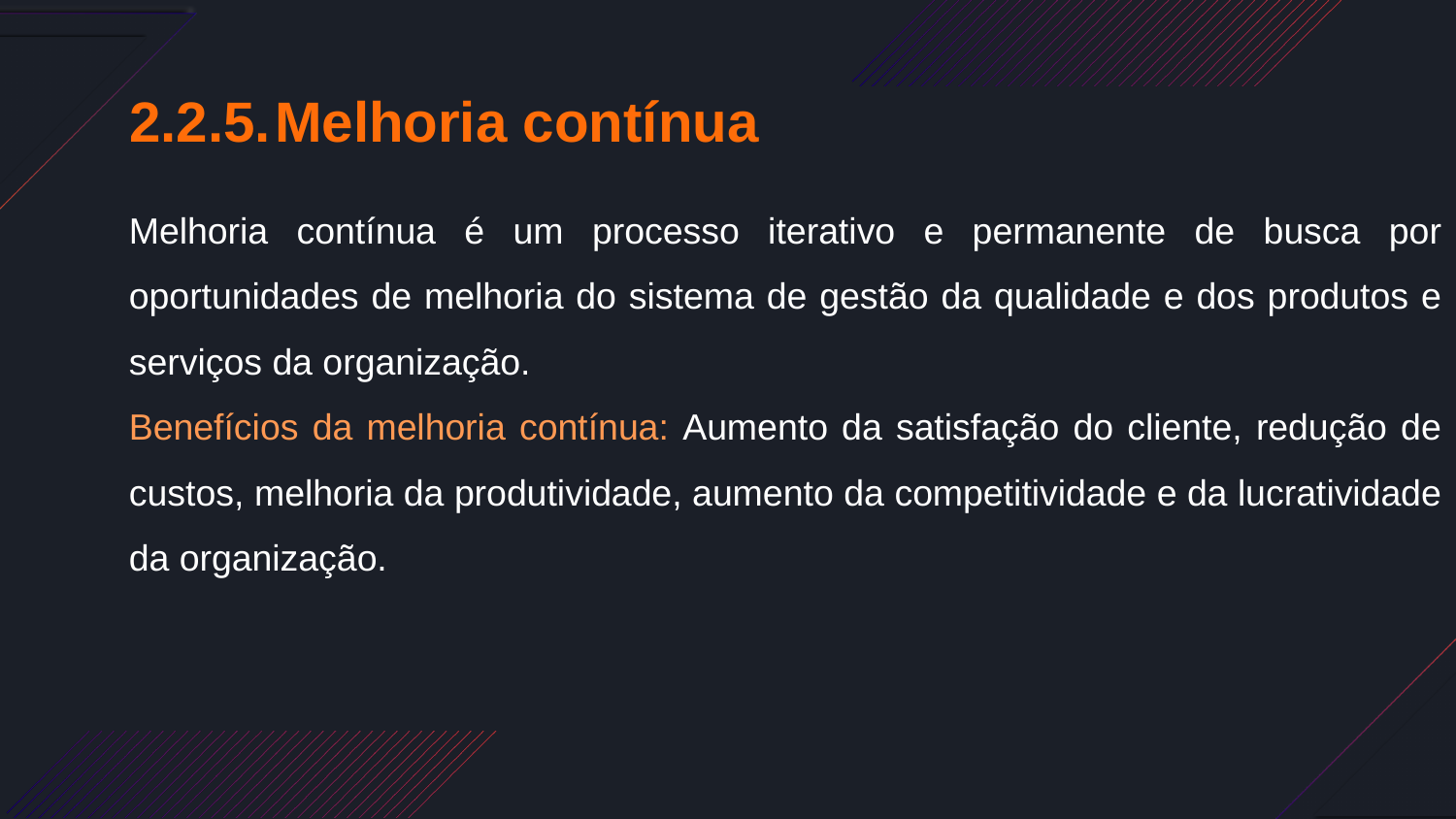

# 2.2.5.	Melhoria contínua
Melhoria contínua é um processo iterativo e permanente de busca por oportunidades de melhoria do sistema de gestão da qualidade e dos produtos e serviços da organização.
Benefícios da melhoria contínua: Aumento da satisfação do cliente, redução de custos, melhoria da produtividade, aumento da competitividade e da lucratividade da organização.